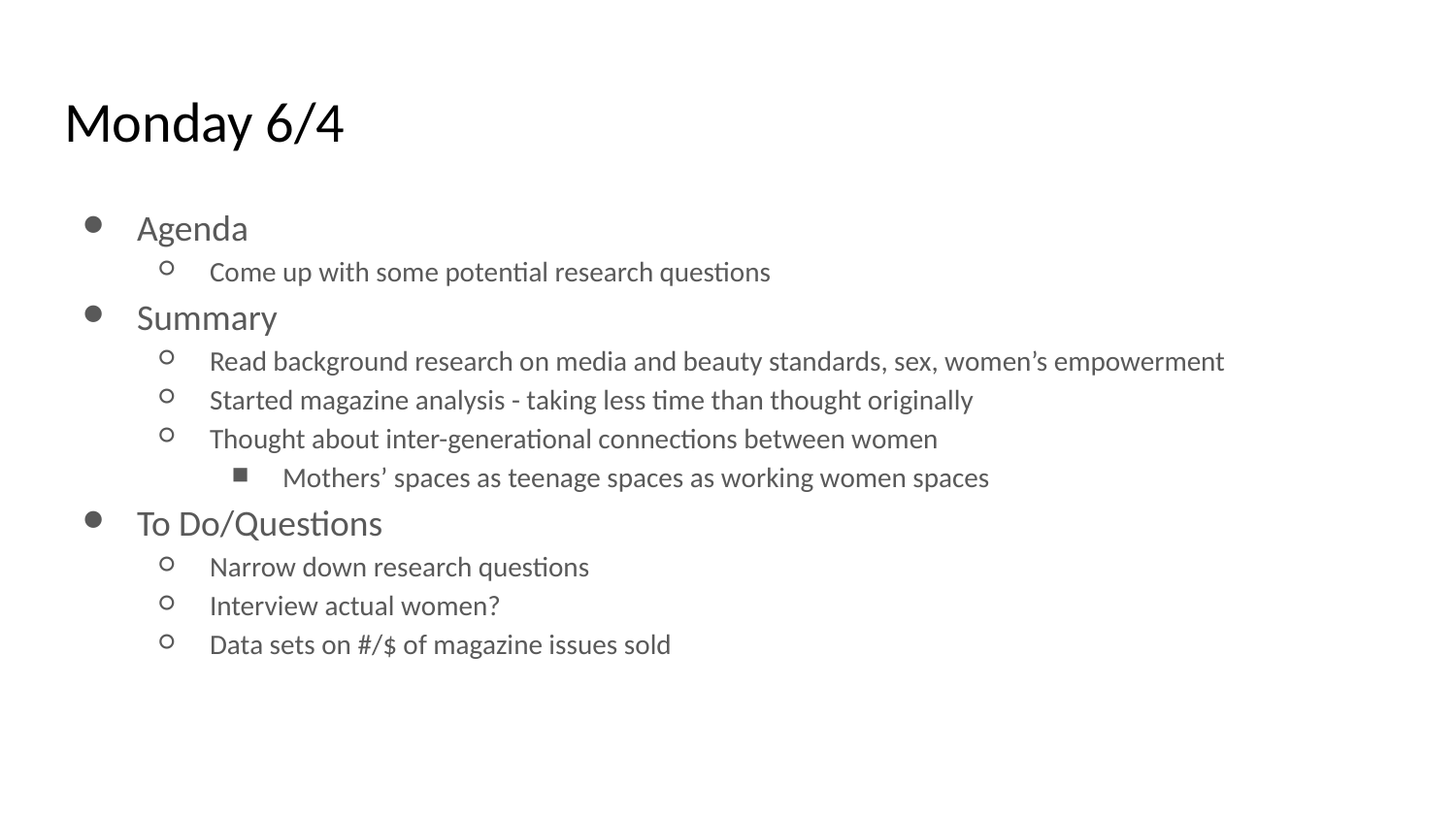

# Monday 6/4
Agenda
Come up with some potential research questions
Summary
Read background research on media and beauty standards, sex, women’s empowerment
Started magazine analysis - taking less time than thought originally
Thought about inter-generational connections between women
Mothers’ spaces as teenage spaces as working women spaces
To Do/Questions
Narrow down research questions
Interview actual women?
Data sets on #/$ of magazine issues sold